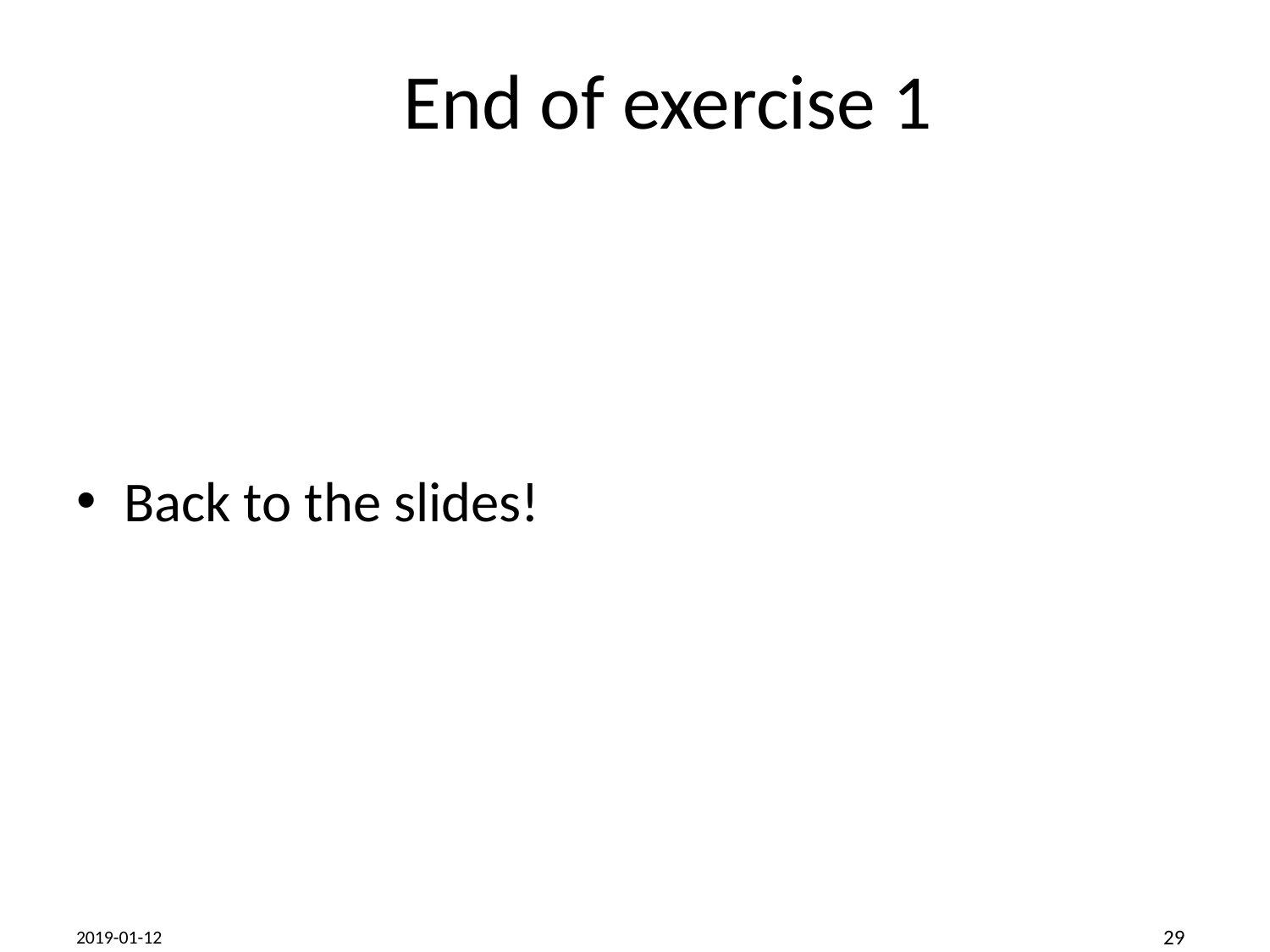

# End of exercise 1

Back to the slides!
2019-01-12
29